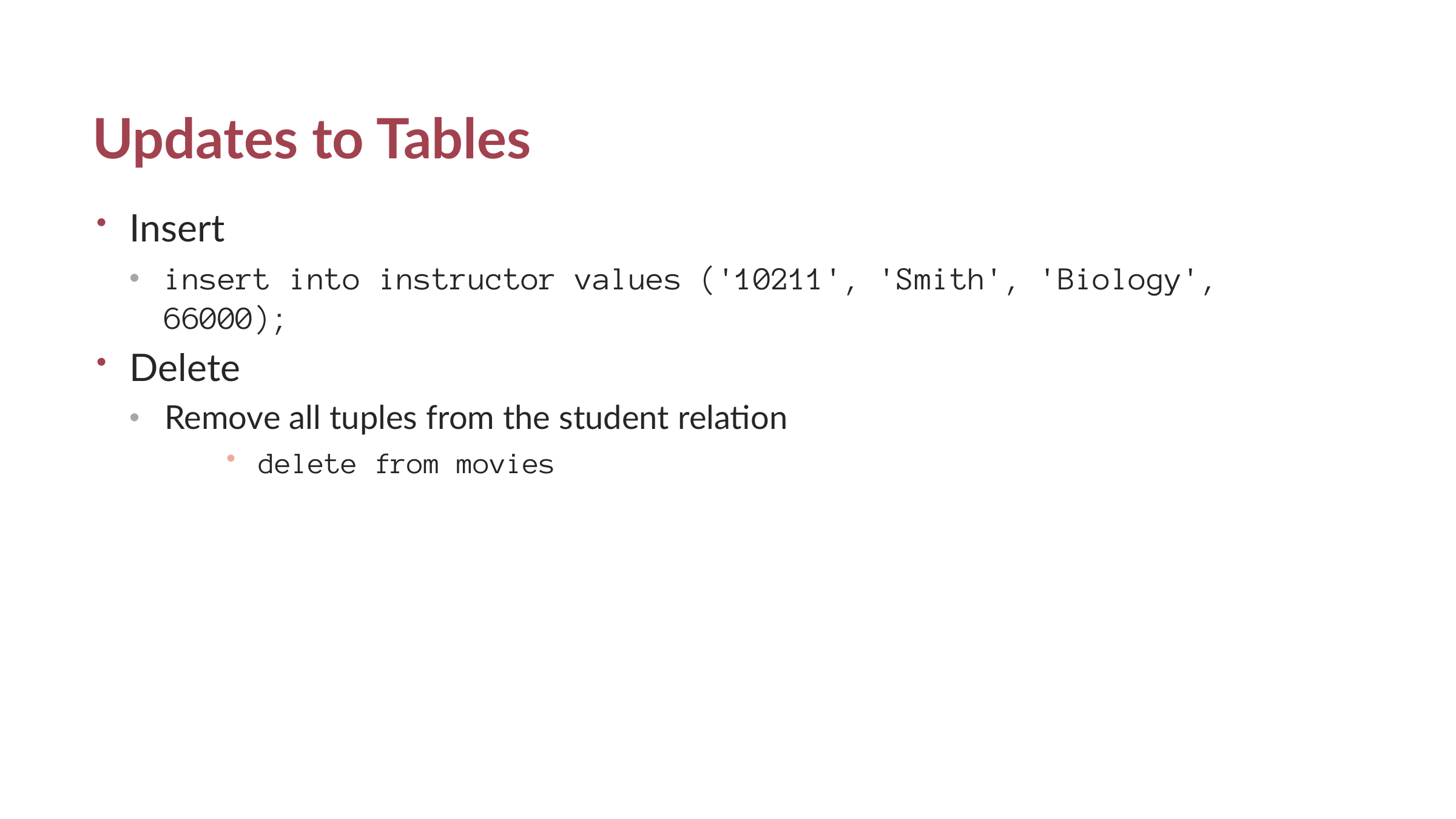

# Updates to Tables
Insert
insert into instructor values ('10211', 'Smith', 'Biology', 66000);
Delete
Remove all tuples from the student relation
delete from movies